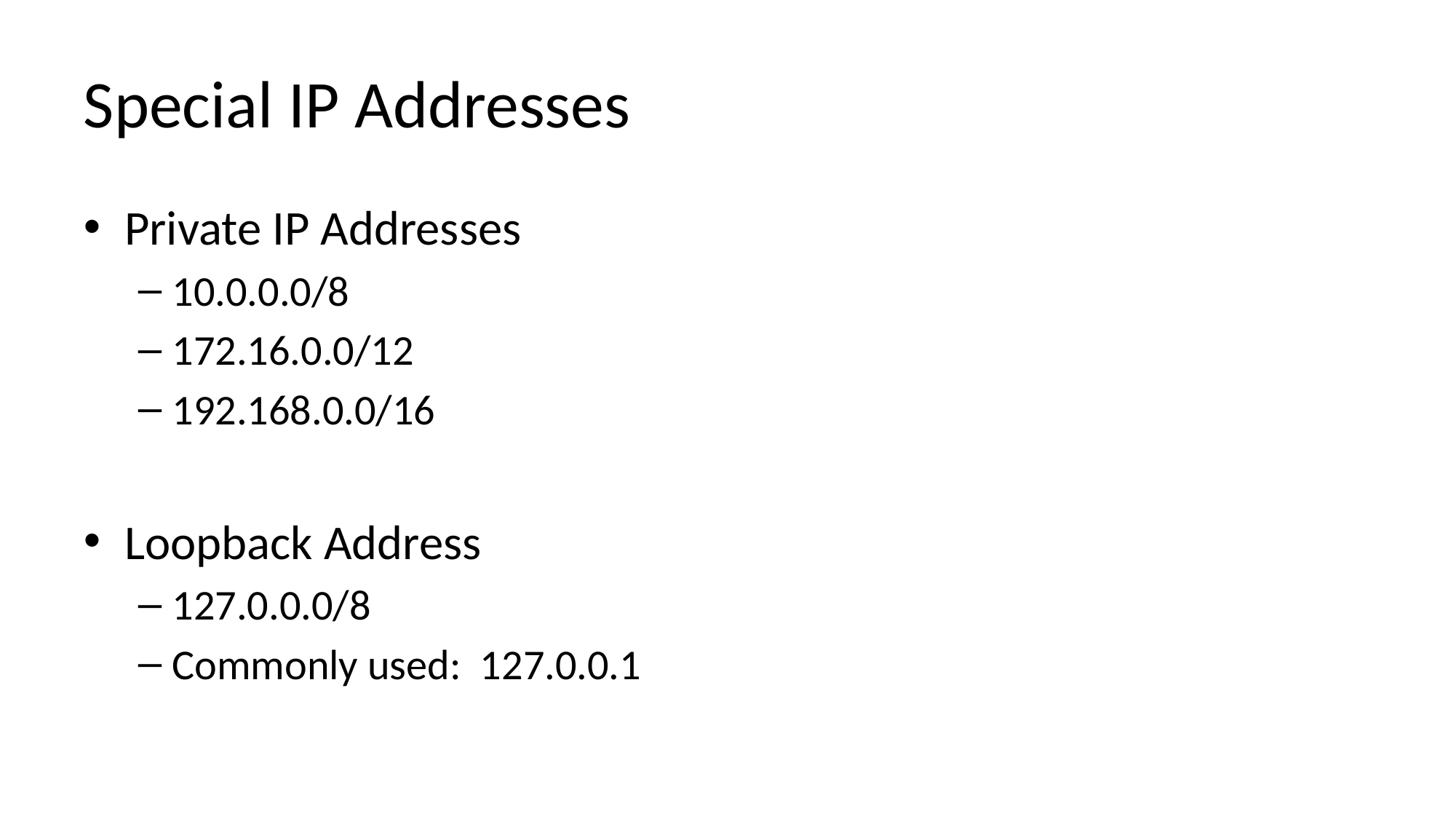

# Special IP Addresses
Private IP Addresses
10.0.0.0/8
172.16.0.0/12
192.168.0.0/16

Loopback Address
127.0.0.0/8
Commonly used:  127.0.0.1